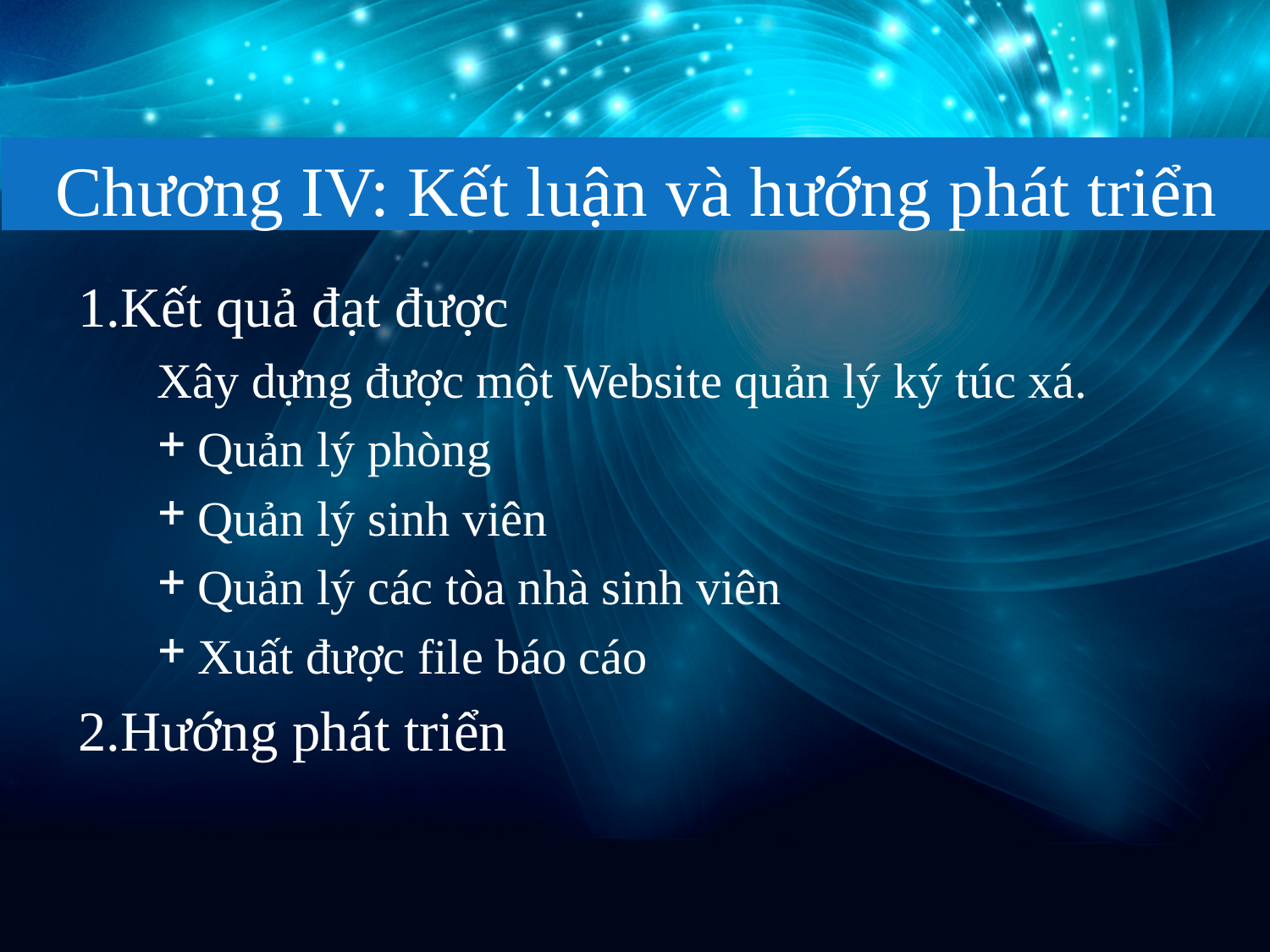

Chương IV: Kết luận và hướng phát triển
Kết quả đạt được
Xây dựng được một Website quản lý ký túc xá.
Quản lý phòng
Quản lý sinh viên
Quản lý các tòa nhà sinh viên
Xuất được file báo cáo
Hướng phát triển